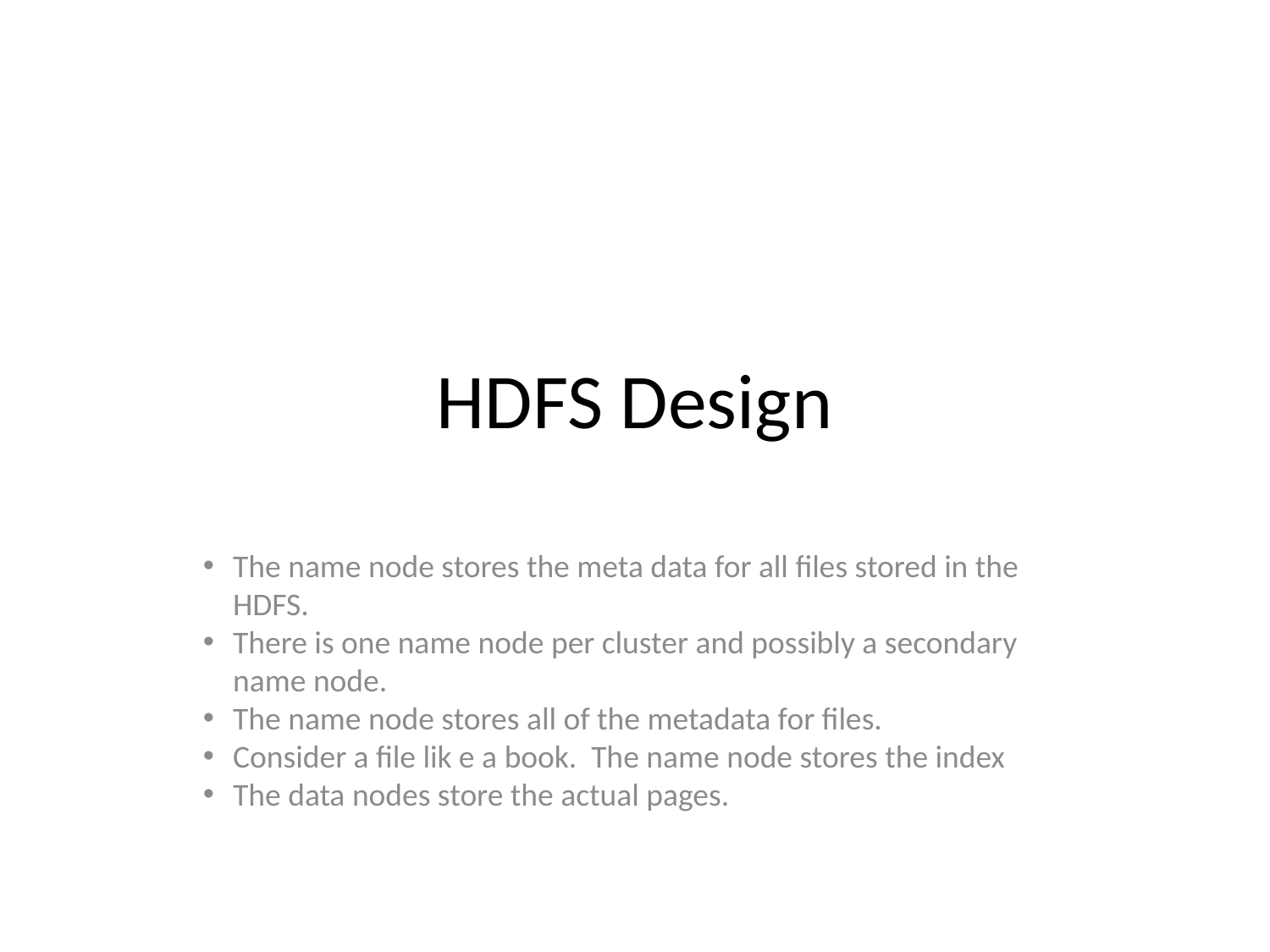

HDFS Design
The name node stores the meta data for all files stored in the HDFS.
There is one name node per cluster and possibly a secondary name node.
The name node stores all of the metadata for files.
Consider a file lik e a book.  The name node stores the index
The data nodes store the actual pages.

b